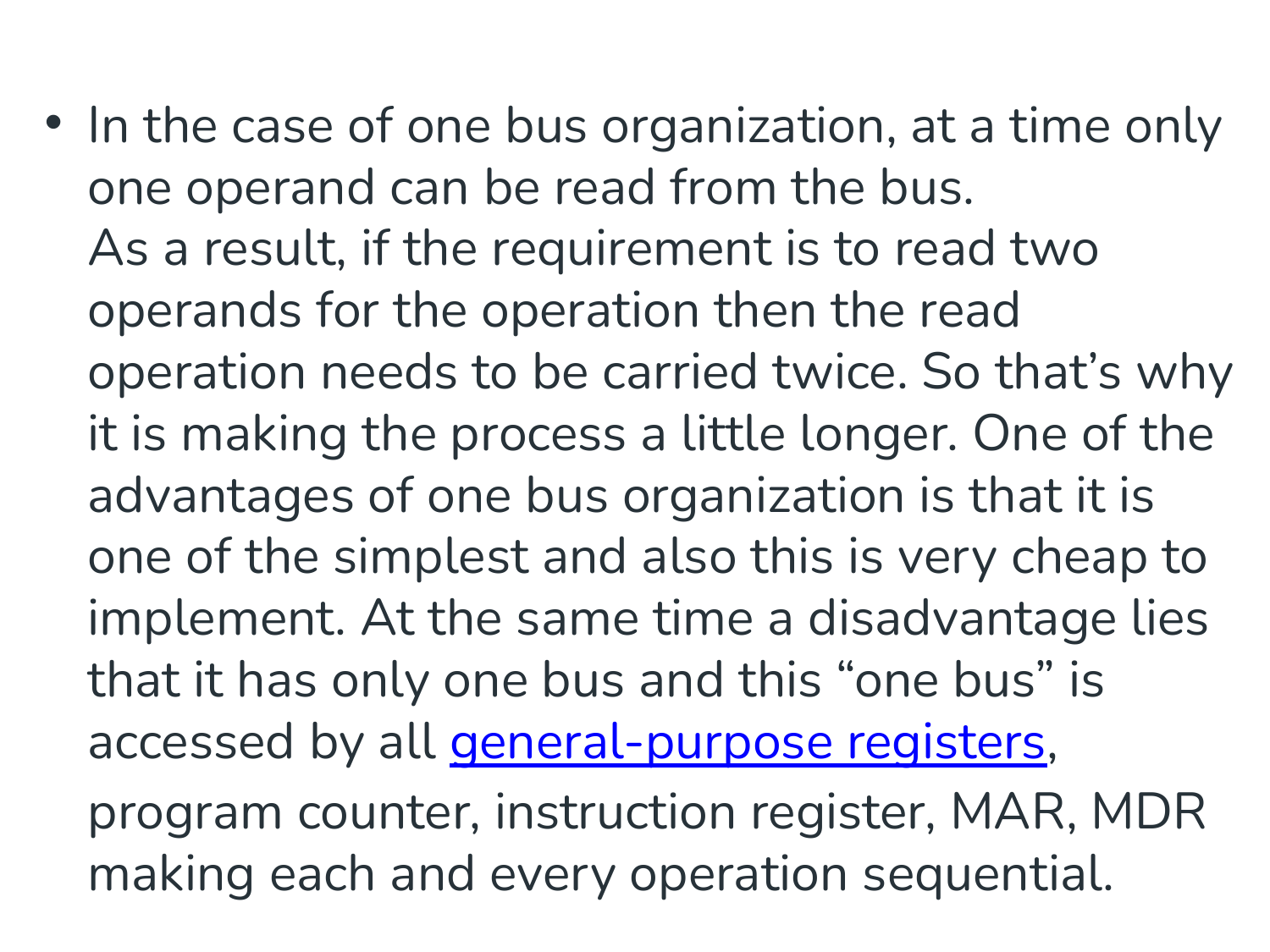

#
In the case of one bus organization, at a time only one operand can be read from the bus. 
As a result, if the requirement is to read two operands for the operation then the read operation needs to be carried twice. So that’s why it is making the process a little longer. One of the advantages of one bus organization is that it is one of the simplest and also this is very cheap to implement. At the same time a disadvantage lies that it has only one bus and this “one bus” is accessed by all general-purpose registers, program counter, instruction register, MAR, MDR making each and every operation sequential.